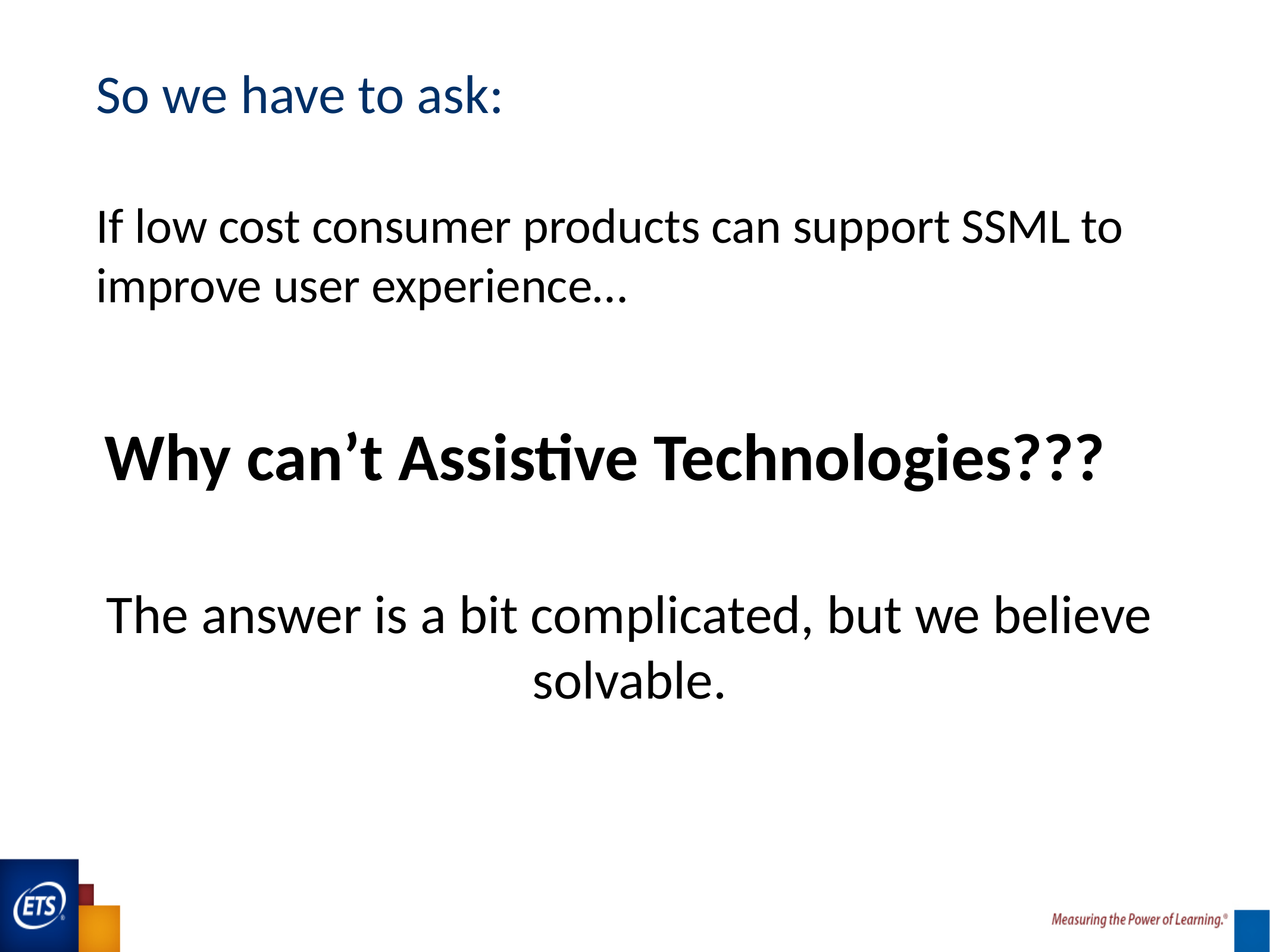

# So we have to ask:
If low cost consumer products can support SSML to improve user experience…
Why can’t Assistive Technologies???
The answer is a bit complicated, but we believe solvable.